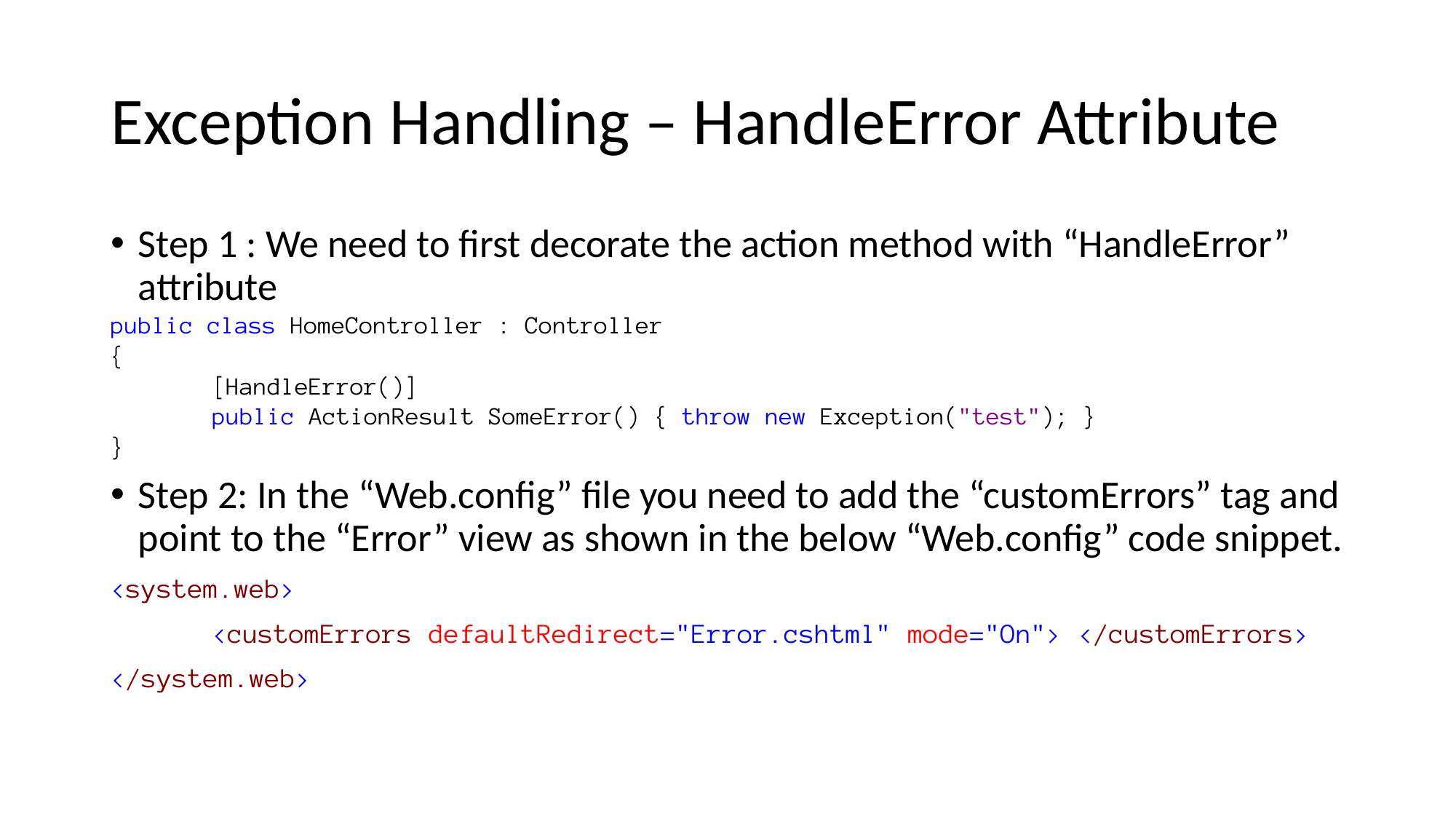

# Exception Handling – HandleError Attribute
Step 1 : We need to first decorate the action method with “HandleError” attribute
public class HomeController : Controller
{
	[HandleError()]
	public ActionResult SomeError() { throw new Exception("test"); }
}
Step 2: In the “Web.config” file you need to add the “customErrors” tag and point to the “Error” view as shown in the below “Web.config” code snippet.
<system.web>
	<customErrors defaultRedirect="Error.cshtml" mode="On"> </customErrors>
</system.web>